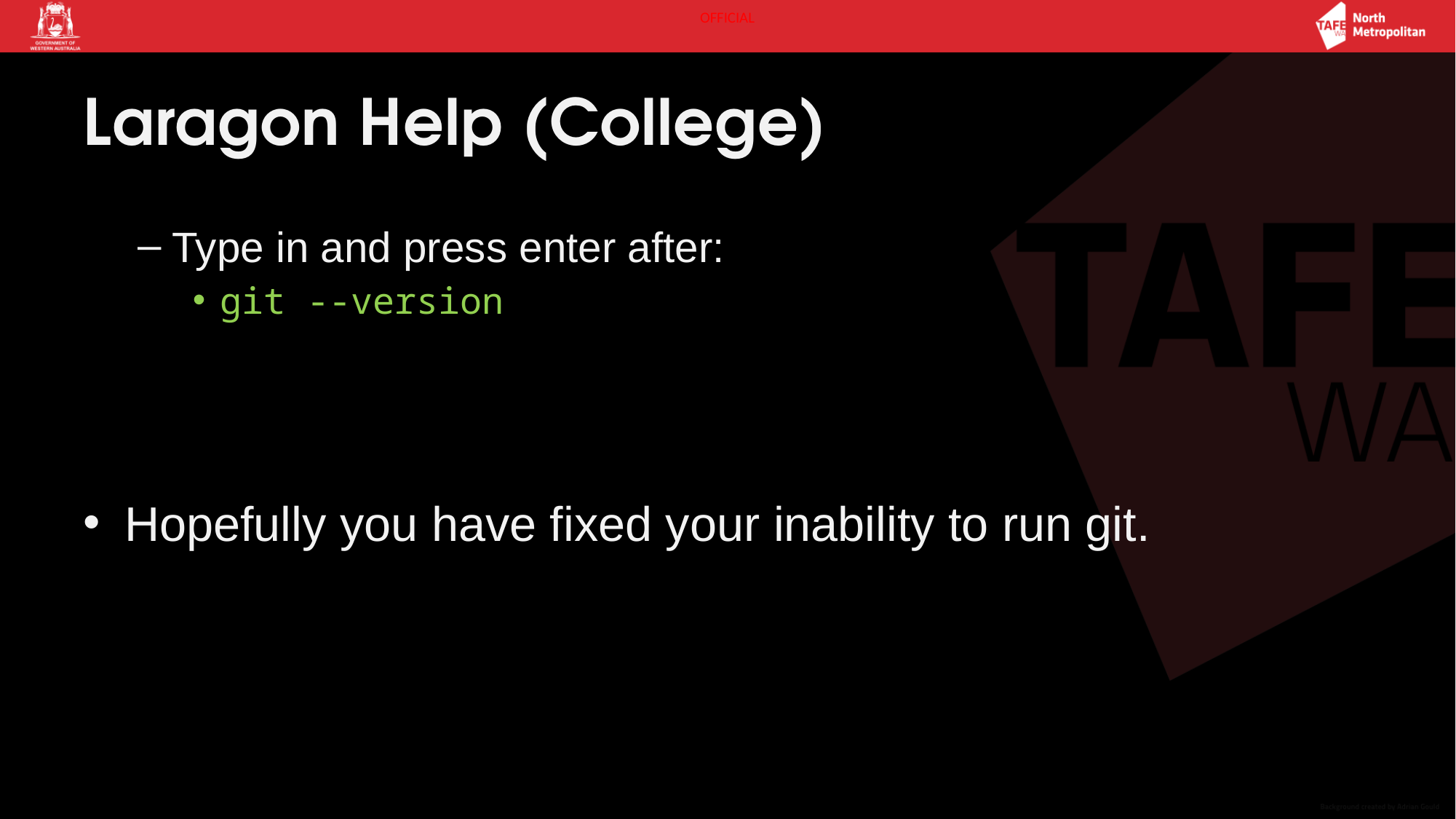

# Laragon Help (College)
Type in and press enter after:
git --version

Hopefully you have fixed your inability to run git.